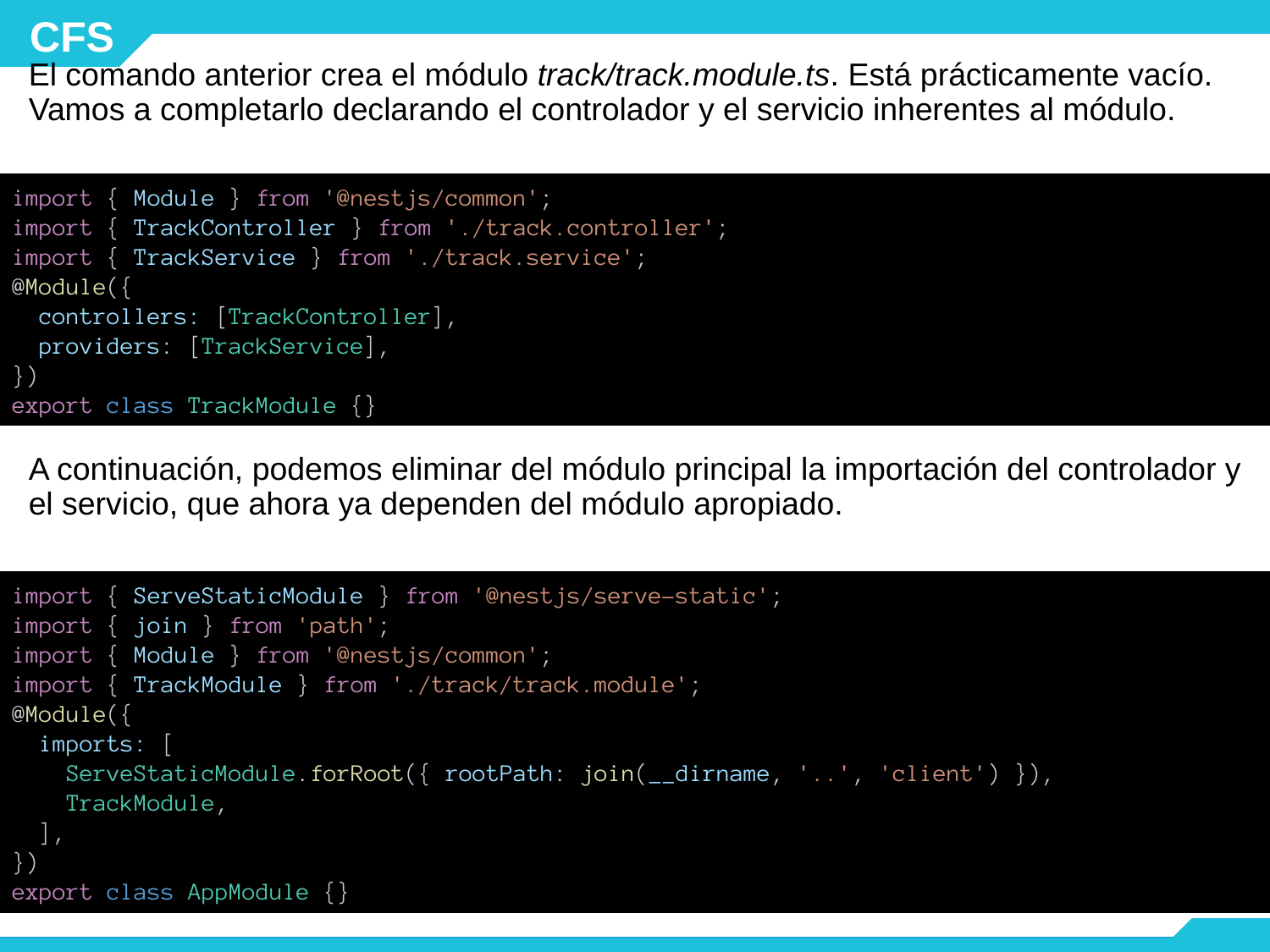

El comando anterior crea el módulo track/track.module.ts. Está prácticamente vacío. Vamos a completarlo declarando el controlador y el servicio inherentes al módulo.
import { Module } from '@nestjs/common';
import { TrackController } from './track.controller';
import { TrackService } from './track.service';
@Module({
  controllers: [TrackController],
  providers: [TrackService],
})
export class TrackModule {}
A continuación, podemos eliminar del módulo principal la importación del controlador y el servicio, que ahora ya dependen del módulo apropiado.
import { ServeStaticModule } from '@nestjs/serve-static';
import { join } from 'path';
import { Module } from '@nestjs/common';
import { TrackModule } from './track/track.module';
@Module({
  imports: [
    ServeStaticModule.forRoot({ rootPath: join(__dirname, '..', 'client') }),
    TrackModule,
  ],
})
export class AppModule {}